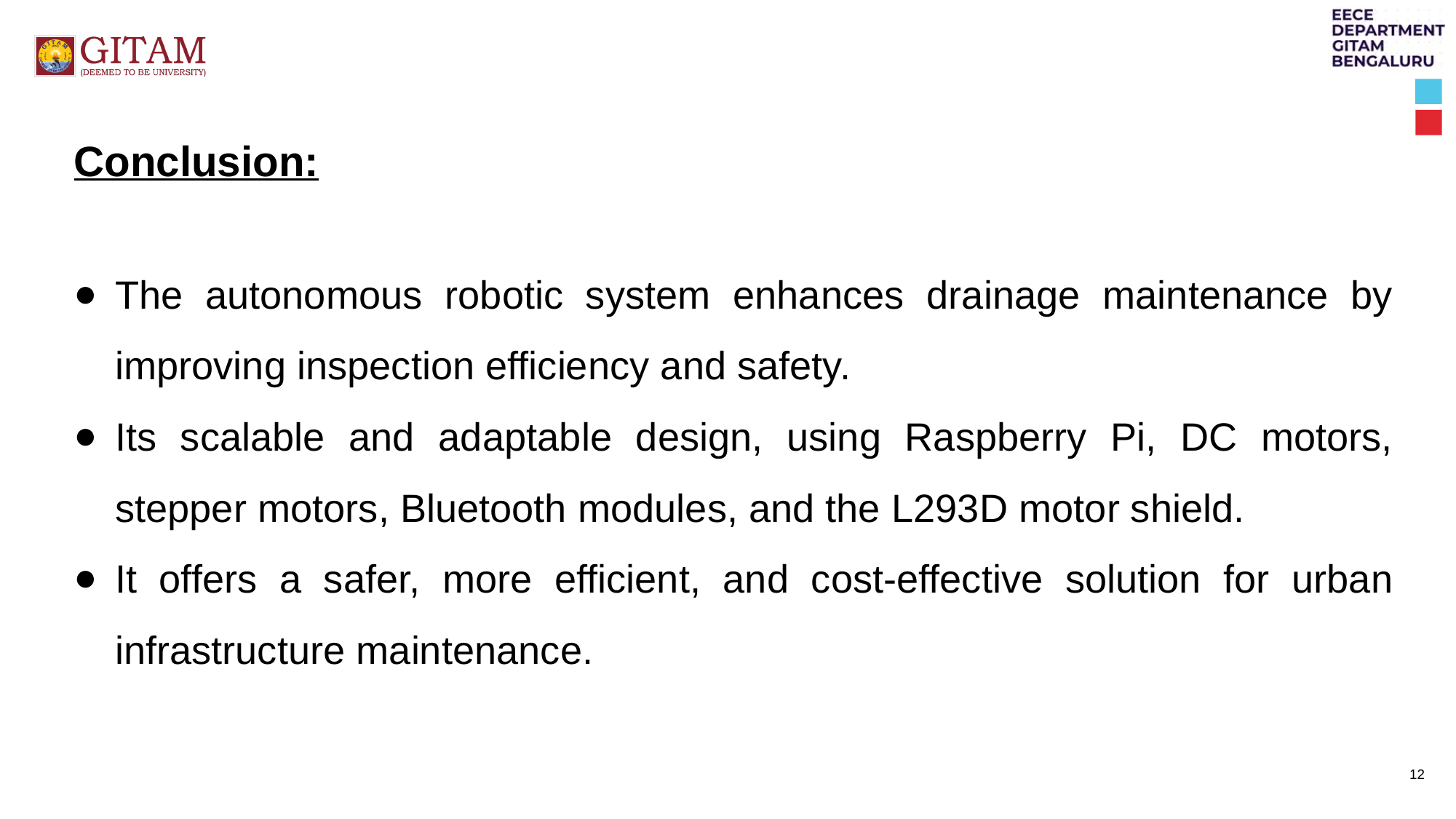

Conclusion:

The autonomous robotic system enhances drainage maintenance by improving inspection efficiency and safety.
Its scalable and adaptable design, using Raspberry Pi, DC motors, stepper motors, Bluetooth modules, and the L293D motor shield.
It offers a safer, more efficient, and cost-effective solution for urban infrastructure maintenance.
12